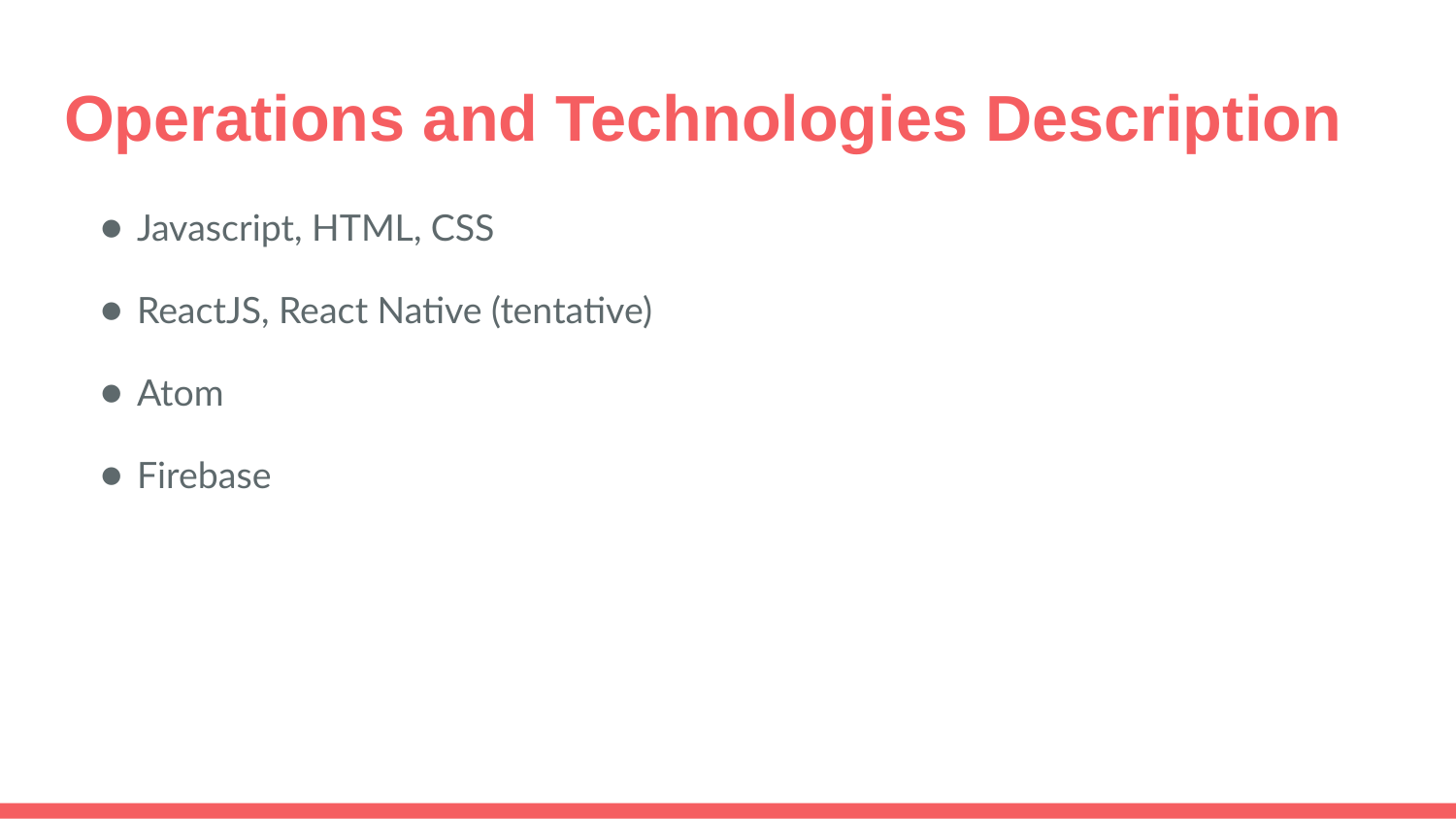

# Operations and Technologies Description
Javascript, HTML, CSS
ReactJS, React Native (tentative)
Atom
Firebase